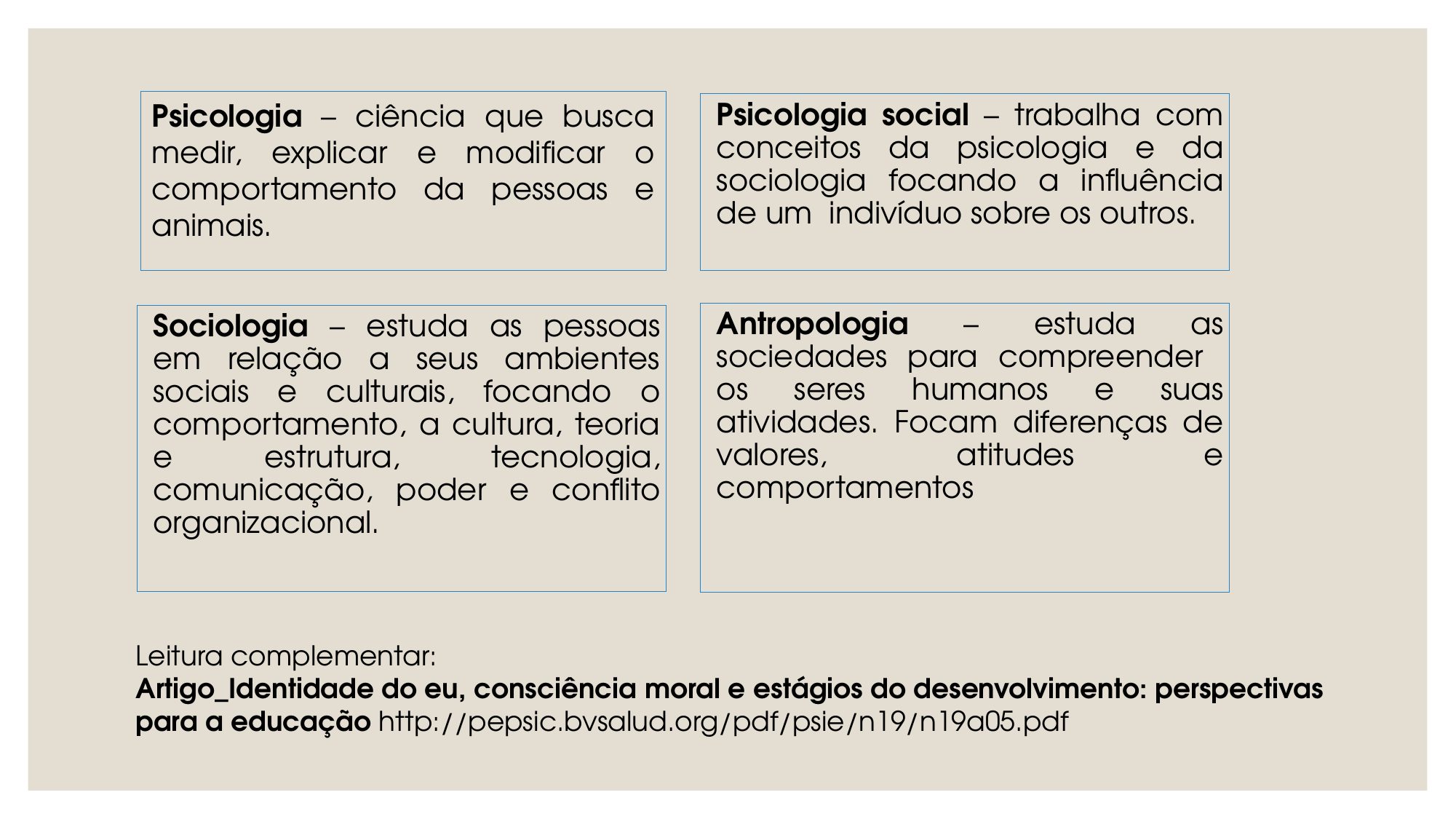

Psicologia – ciência que busca medir, explicar e modificar o comportamento da pessoas e animais.
Psicologia social – trabalha com conceitos da psicologia e da sociologia focando a influência de um  indivíduo sobre os outros.
Antropologia – estuda as sociedades para compreender  os seres humanos e suas atividades. Focam diferenças de valores, atitudes e comportamentos
Sociologia – estuda as pessoas em relação a seus ambientes sociais e culturais, focando o comportamento, a cultura, teoria e estrutura, tecnologia, comunicação, poder e conflito organizacional.
Leitura complementar:
Artigo_Identidade do eu, consciência moral e estágios do desenvolvimento: perspectivas para a educação http://pepsic.bvsalud.org/pdf/psie/n19/n19a05.pdf